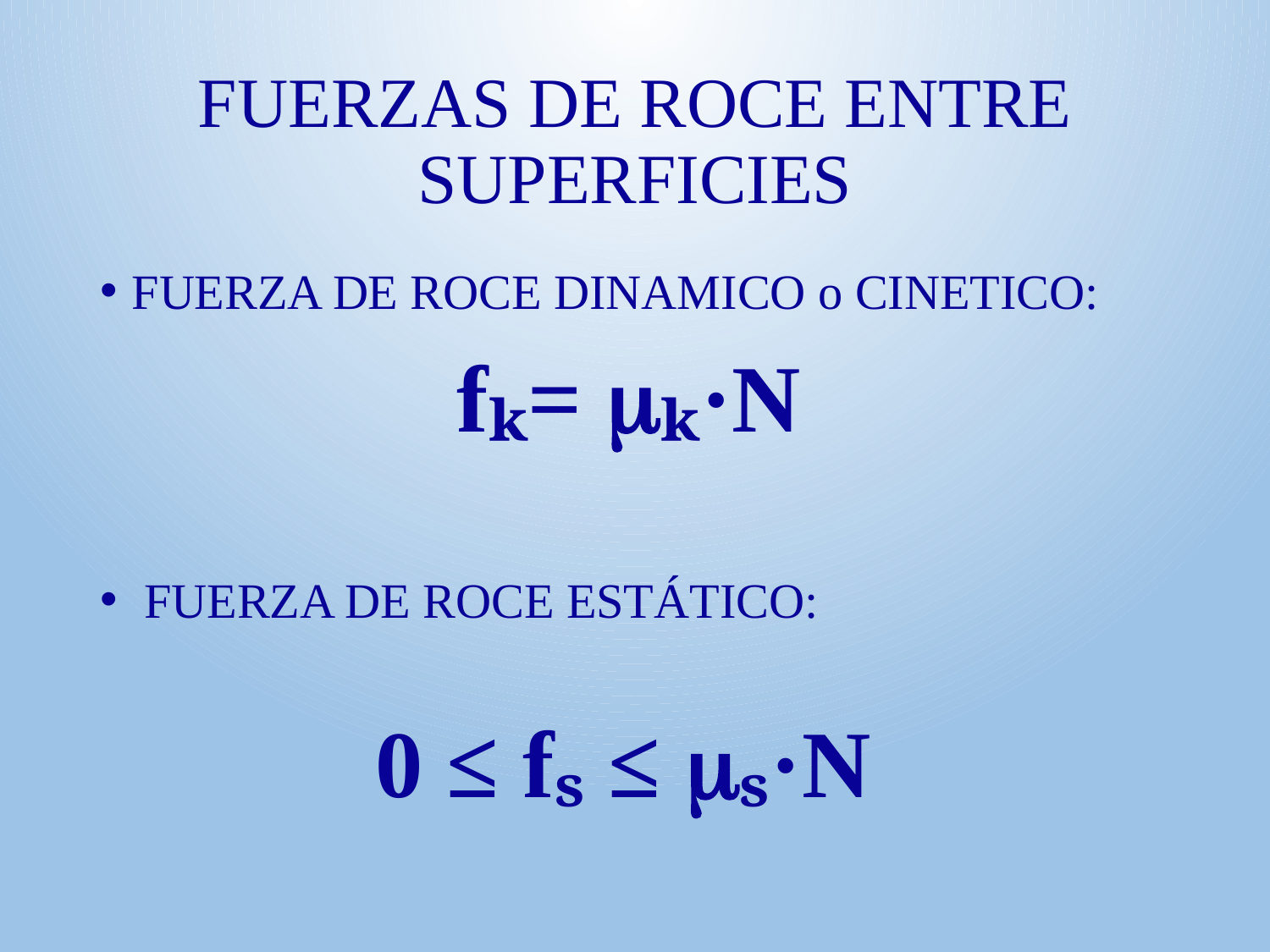

# FUERZAS DE ROCE ENTRE SUPERFICIES
FUERZA DE ROCE DINAMICO o CINETICO:
fₖ= μₖ·N

 FUERZA DE ROCE ESTÁTICO:
0 ≤ fₛ ≤ μₛ·N